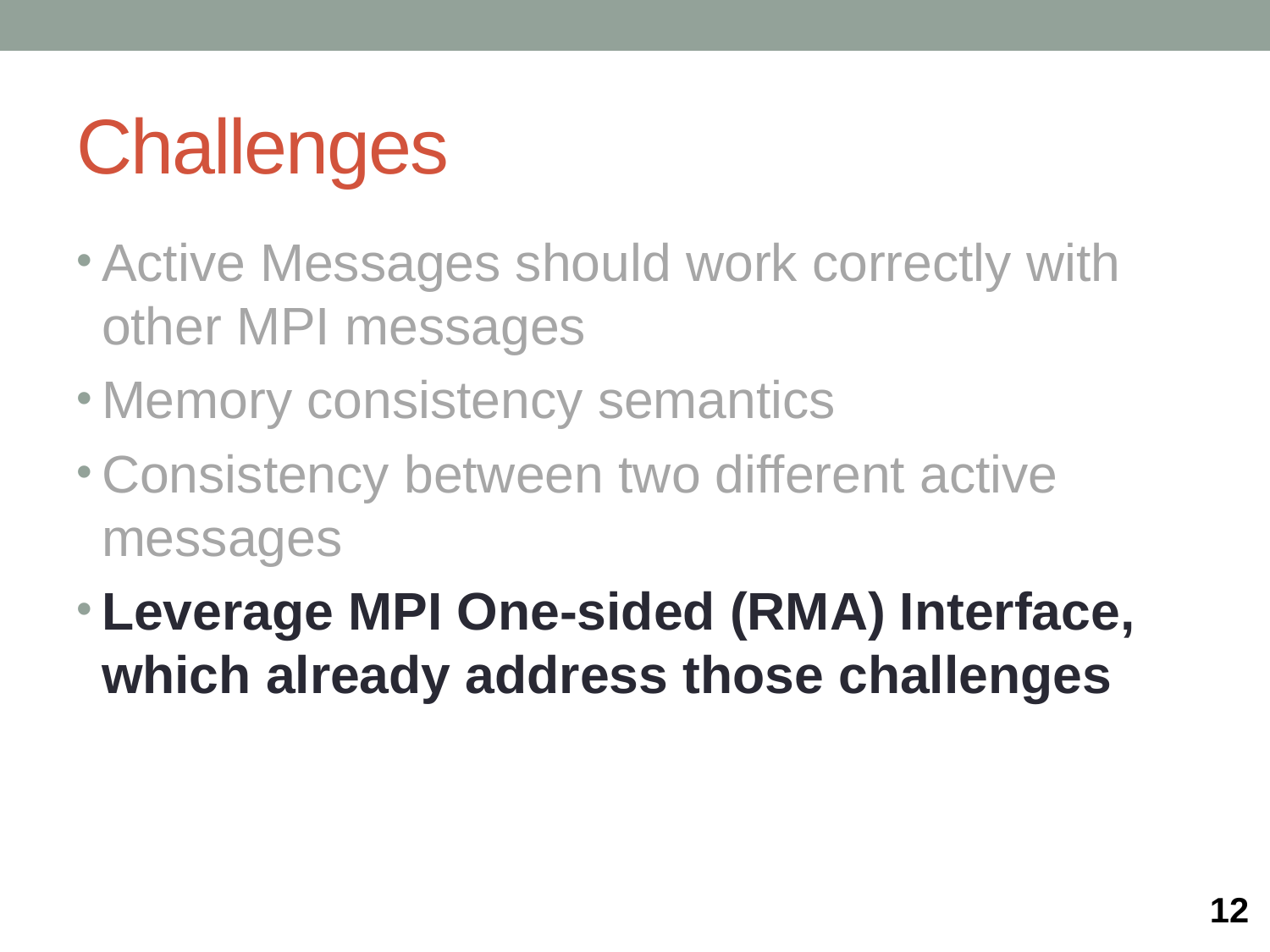

# Challenges
Active Messages should work correctly with other MPI messages
Memory consistency semantics
Consistency between two different active messages
Leverage MPI One-sided (RMA) Interface, which already address those challenges
12